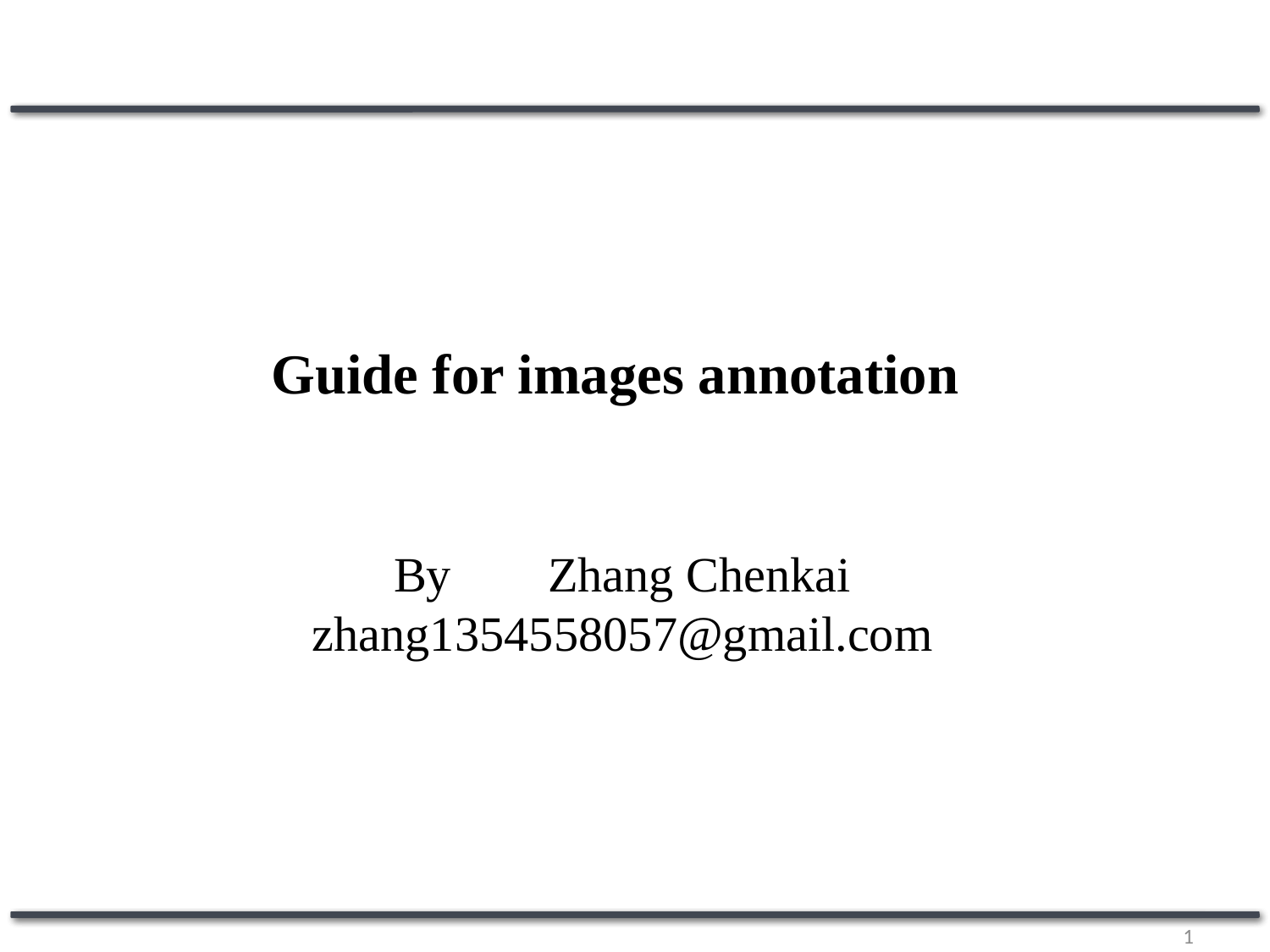

# Guide for images annotation
By 　 Zhang Chenkai
zhang1354558057@gmail.com
1